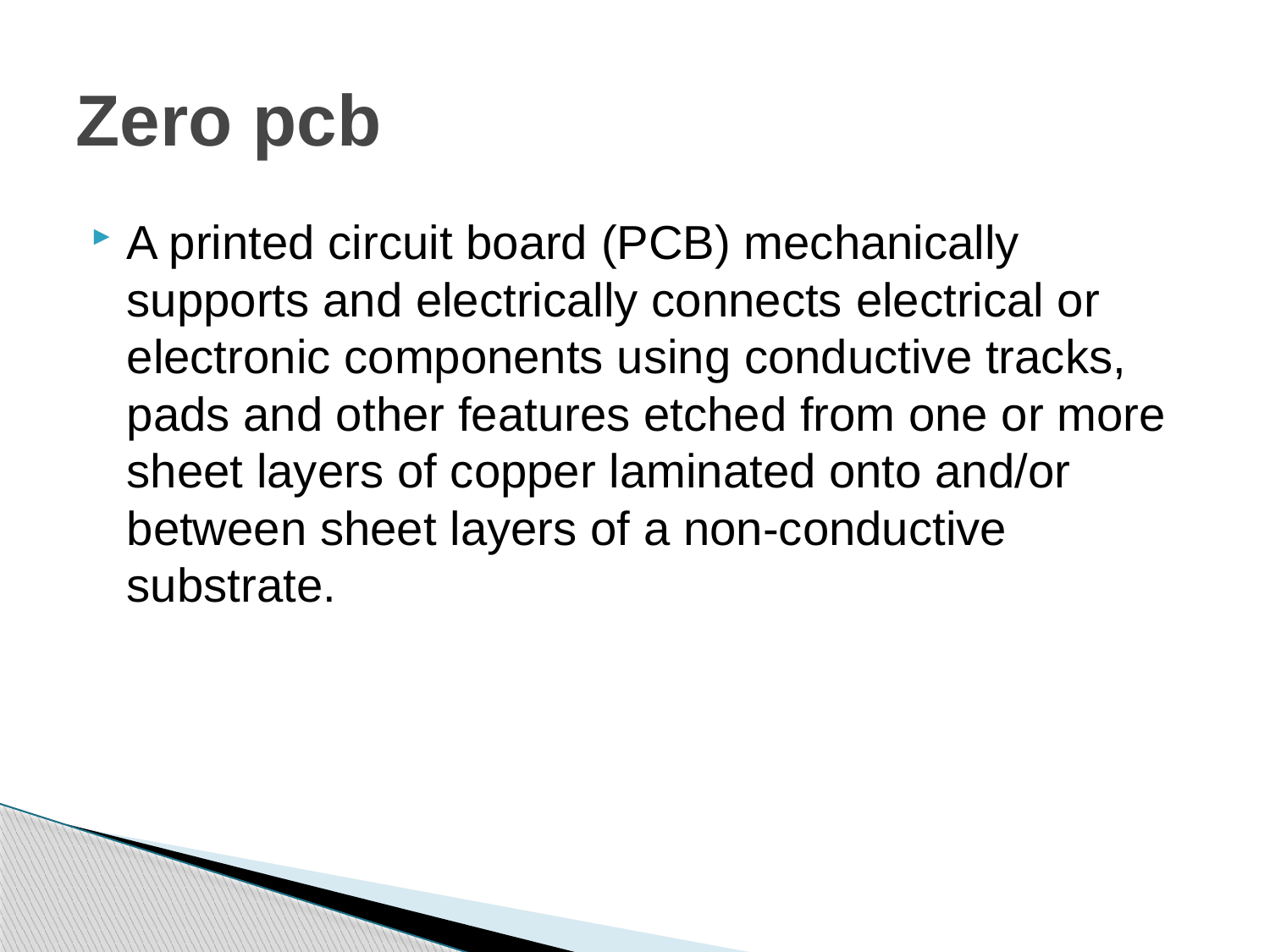

# Zero pcb
A printed circuit board (PCB) mechanically supports and electrically connects electrical or electronic components using conductive tracks, pads and other features etched from one or more sheet layers of copper laminated onto and/or between sheet layers of a non-conductive substrate.